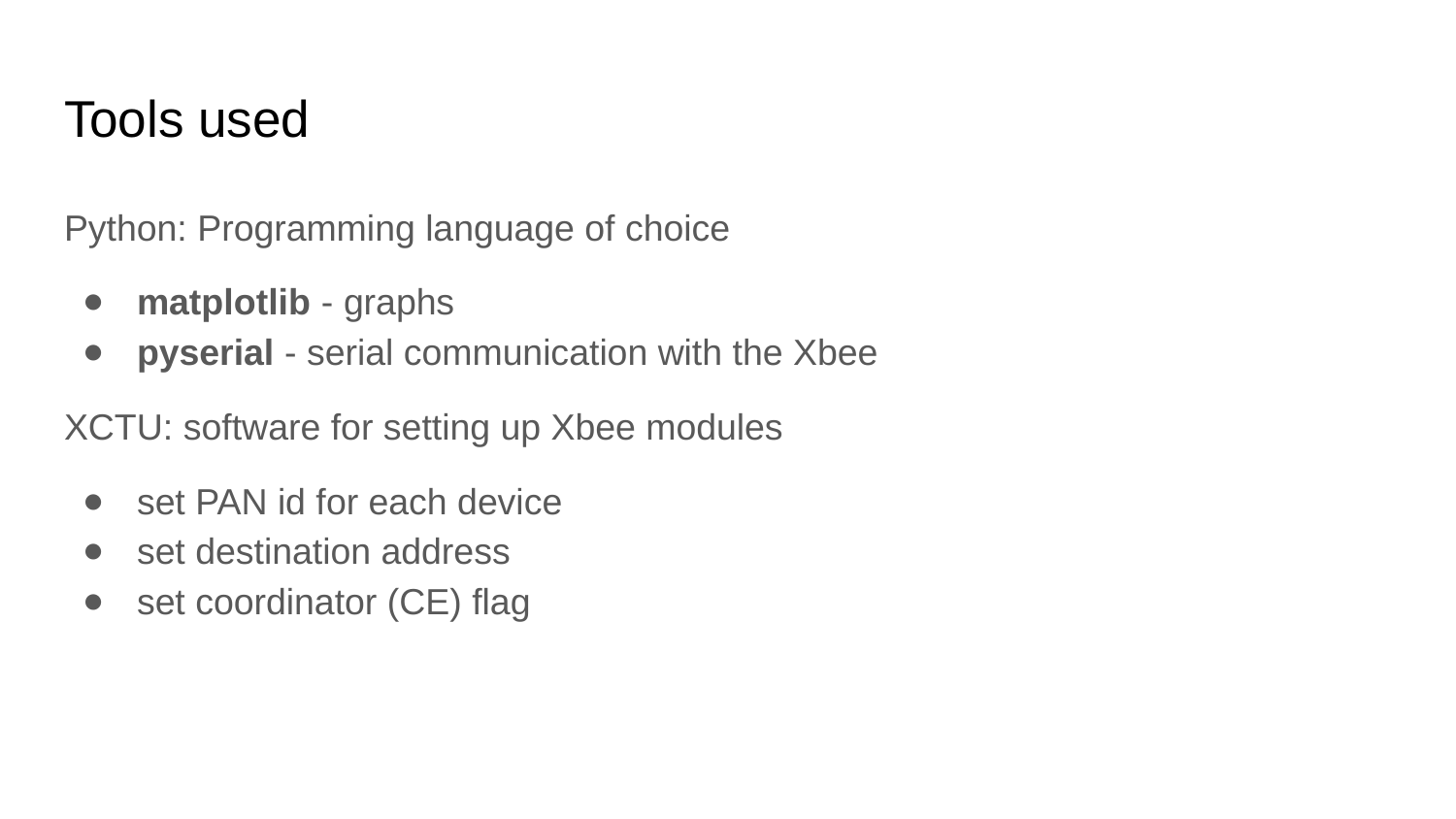

# Tools used
Python: Programming language of choice
matplotlib - graphs
pyserial - serial communication with the Xbee
XCTU: software for setting up Xbee modules
set PAN id for each device
set destination address
set coordinator (CE) flag